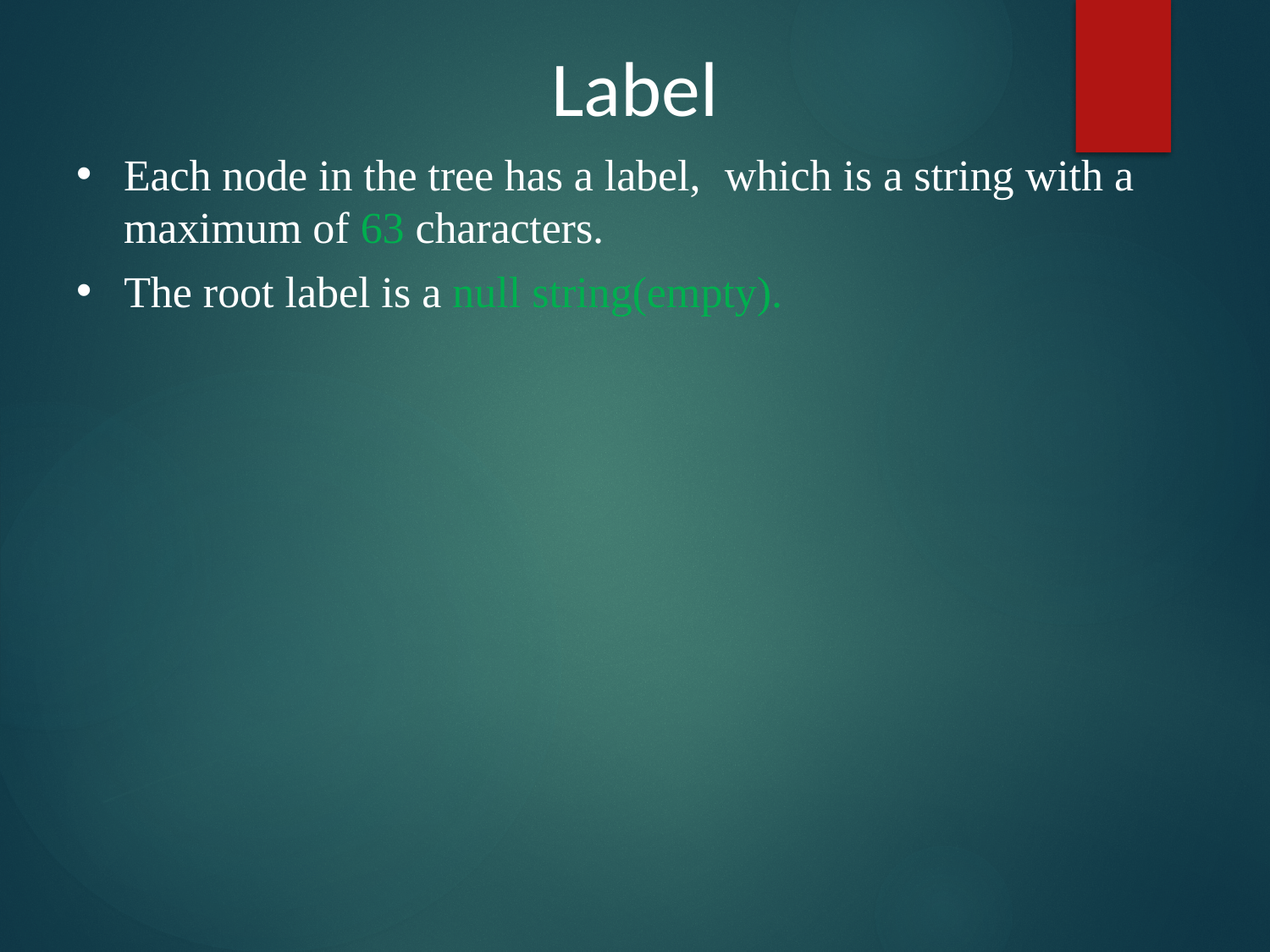

Label
Each node in the tree has a label, maximum of 63 characters.
•
which is a string with a
•
The root label is a null string(empty).